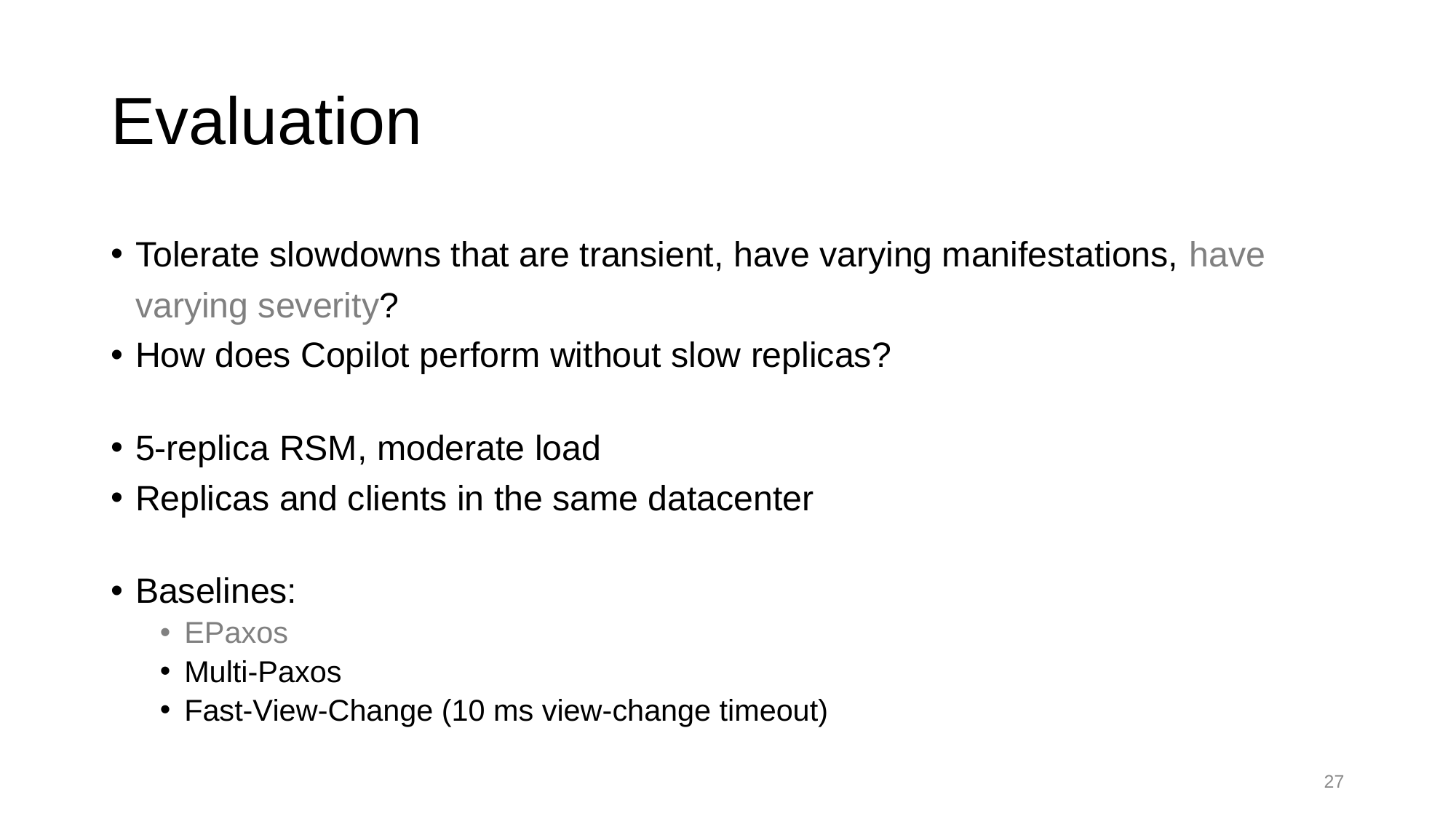

# Evaluation
Tolerate slowdowns that are transient, have varying manifestations, have varying severity?
How does Copilot perform without slow replicas?

5-replica RSM, moderate load
Replicas and clients in the same datacenter

Baselines:
EPaxos
Multi-Paxos
Fast-View-Change (10 ms view-change timeout)
27